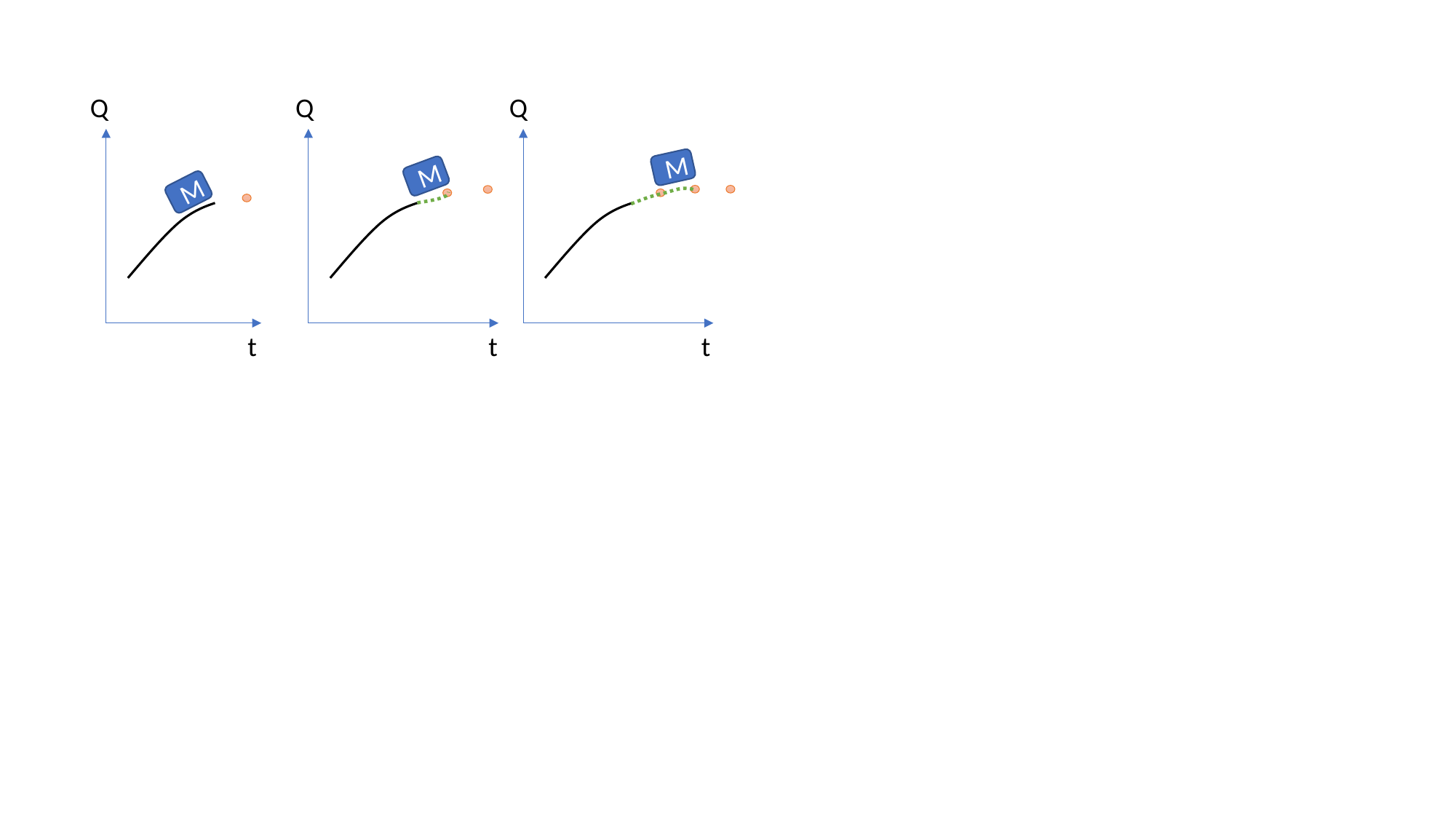

Q
Q
Q
M
M
M

t
t
t